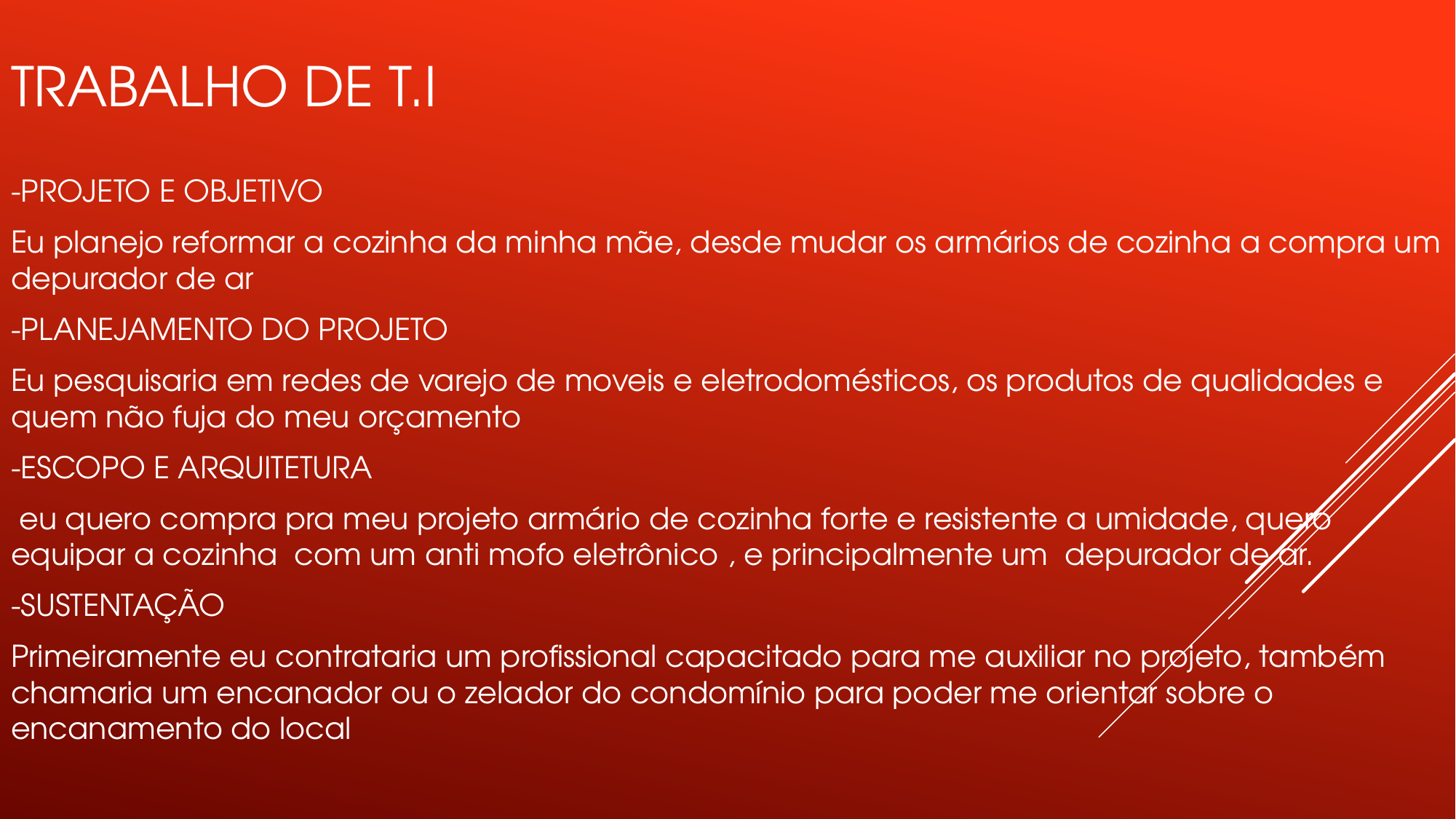

# Trabalho de T.I
-PROJETO E OBJETIVO
Eu planejo reformar a cozinha da minha mãe, desde mudar os armários de cozinha a compra um depurador de ar
-PLANEJAMENTO DO PROJETO
Eu pesquisaria em redes de varejo de moveis e eletrodomésticos, os produtos de qualidades e quem não fuja do meu orçamento
-ESCOPO E ARQUITETURA
 eu quero compra pra meu projeto armário de cozinha forte e resistente a umidade, quero equipar a cozinha  com um anti mofo eletrônico , e principalmente um  depurador de ar.
-SUSTENTAÇÃO
Primeiramente eu contrataria um profissional capacitado para me auxiliar no projeto, também chamaria um encanador ou o zelador do condomínio para poder me orientar sobre o encanamento do local